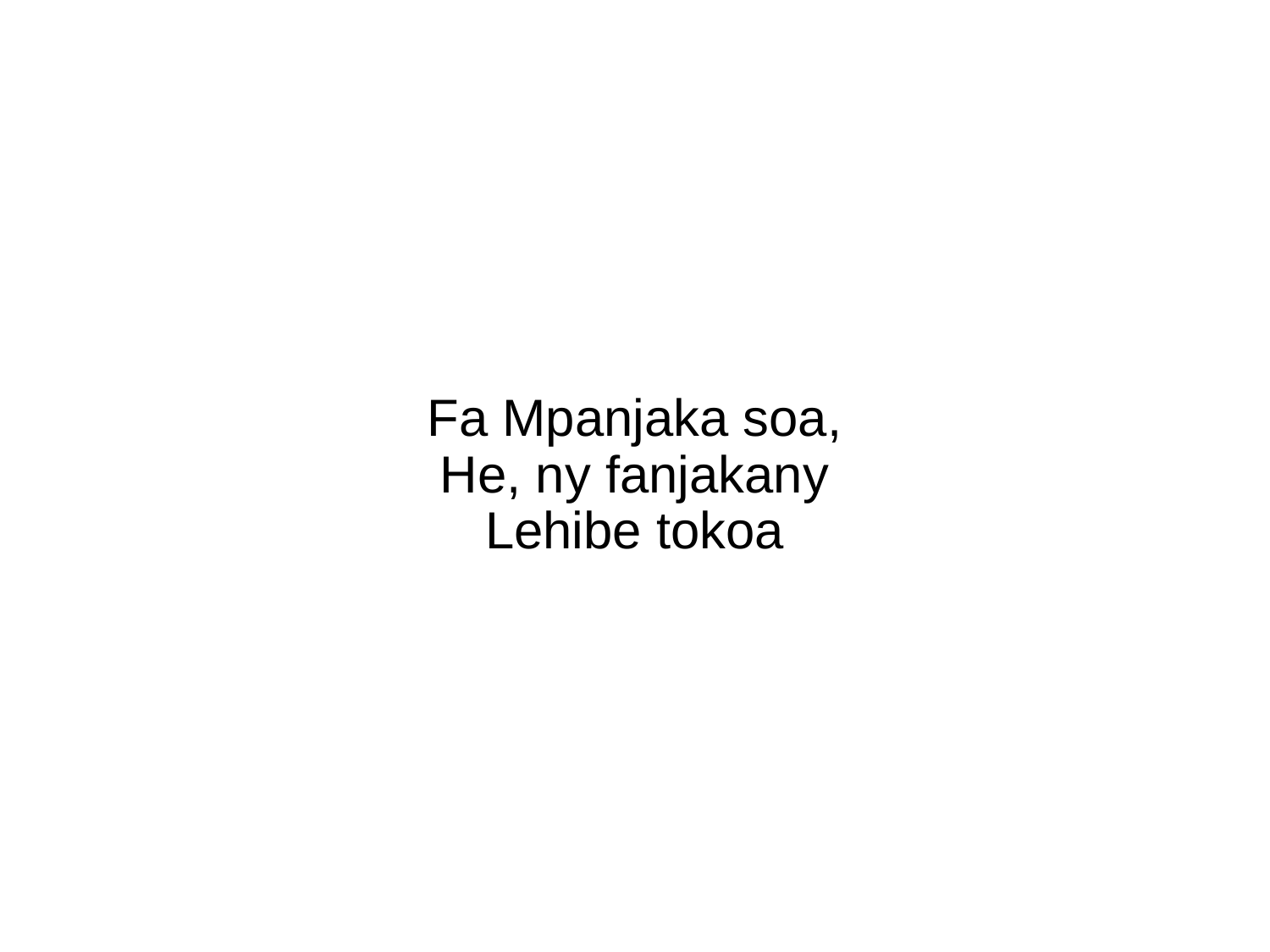

Fa Mpanjaka soa,
He, ny fanjakany
Lehibe tokoa